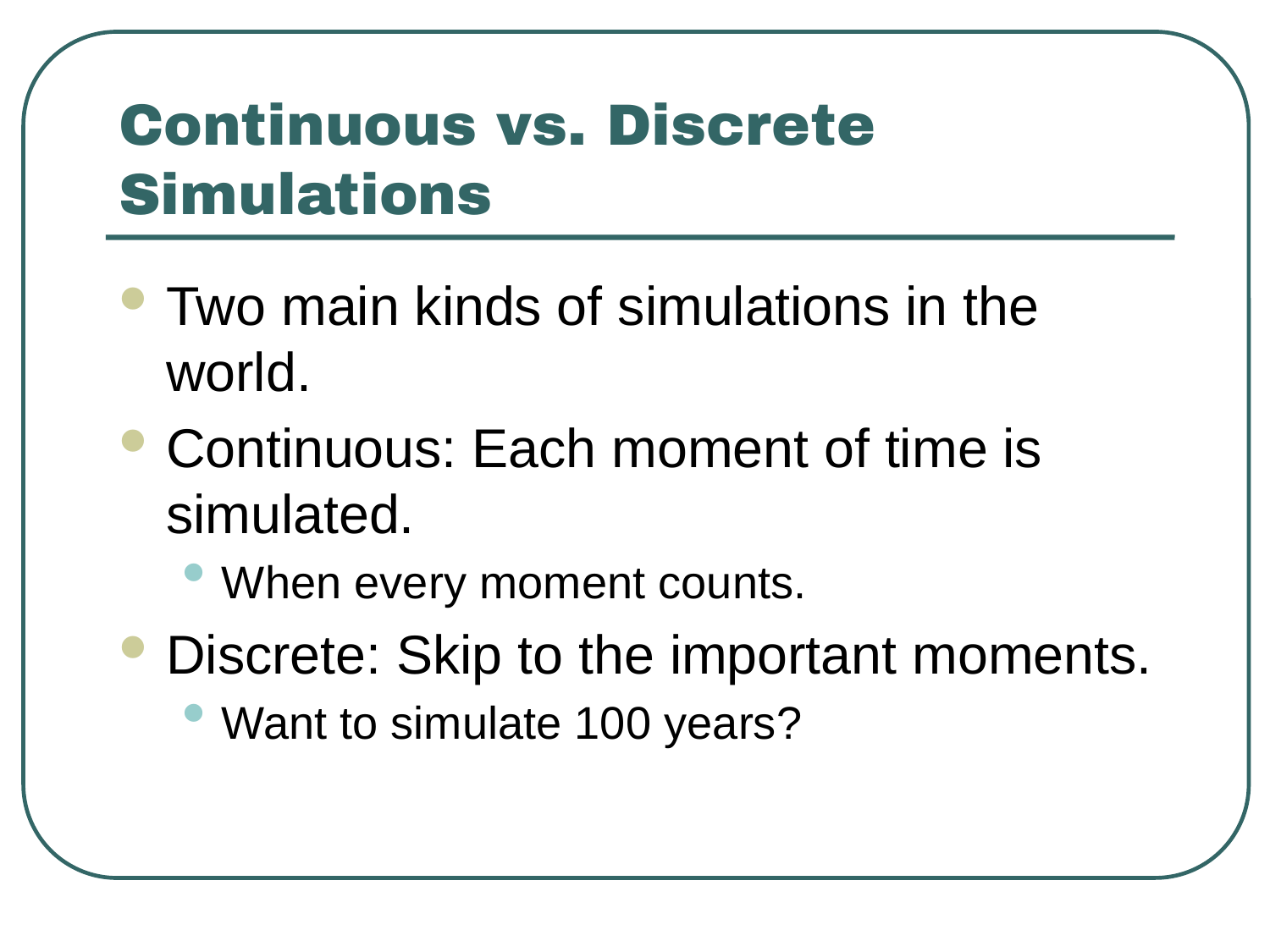

# Continuous vs. Discrete Simulations
Two main kinds of simulations in the world.
Continuous: Each moment of time is simulated.
When every moment counts.
Discrete: Skip to the important moments.
Want to simulate 100 years?